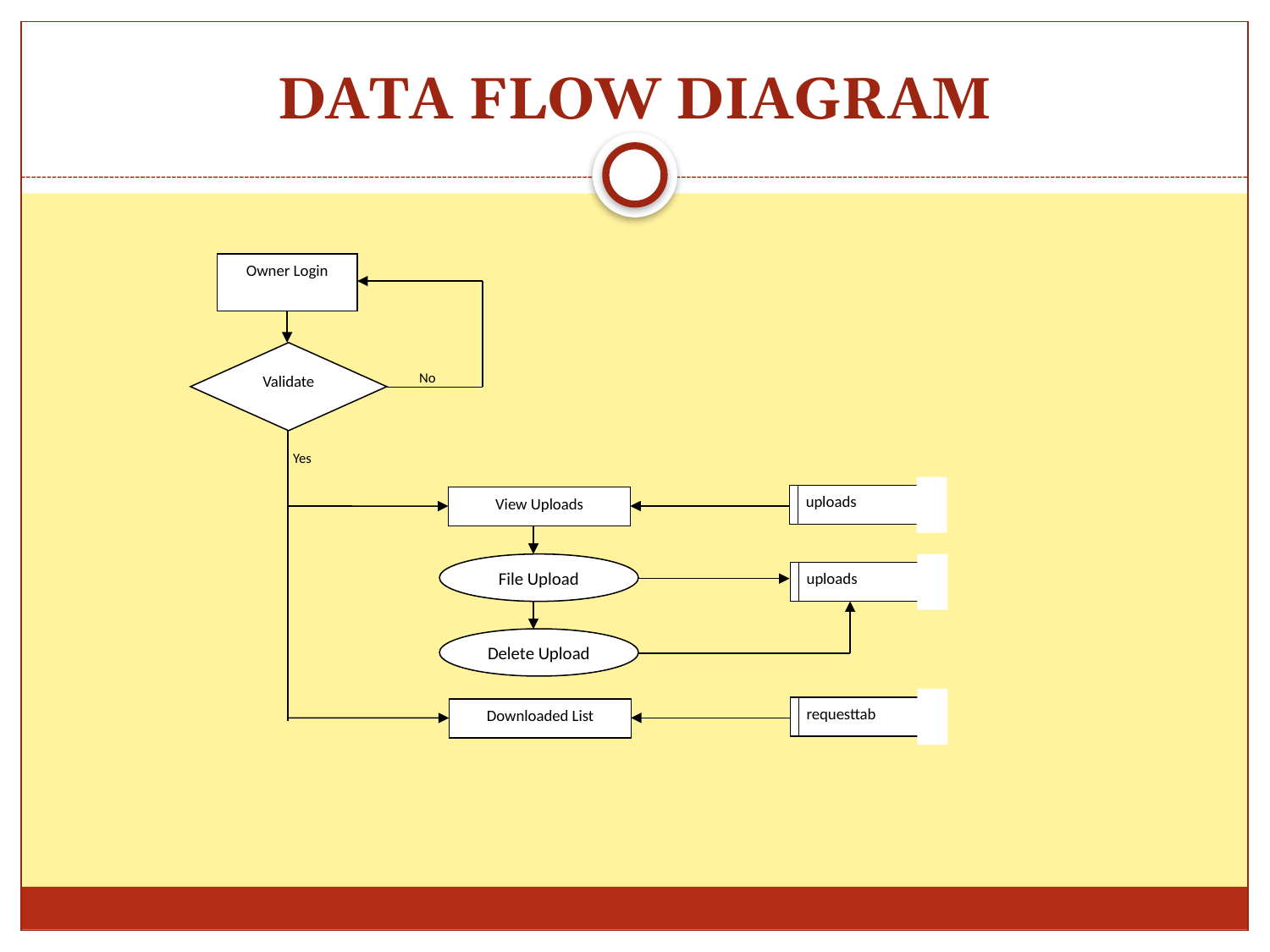

# DATA FLOW DIAGRAM
Owner Login
Validate
No
Yes

 uploads
View Uploads
File Upload

 uploads
Delete Upload

 requesttab
Downloaded List